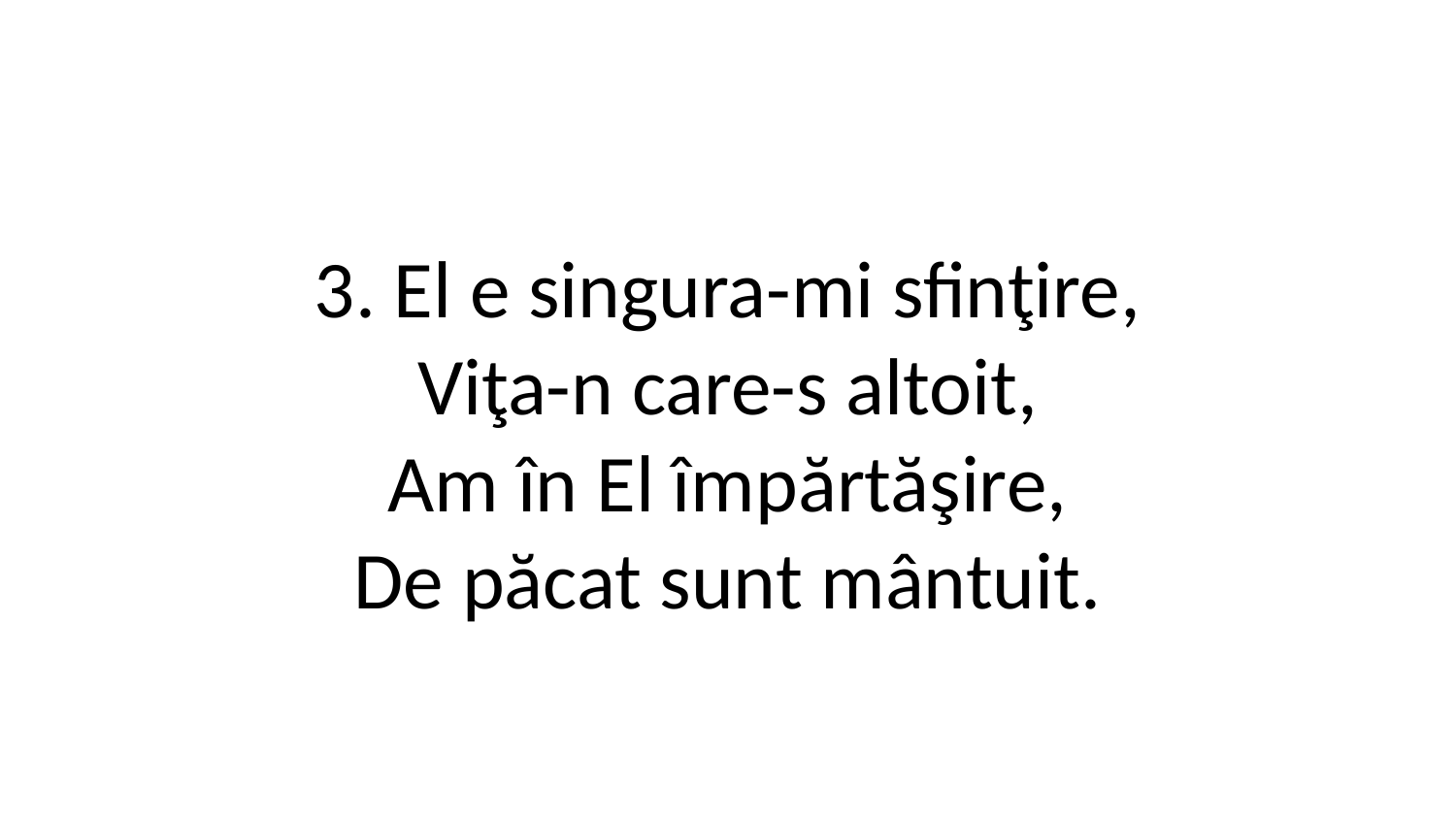

3. El e singura-mi sfinţire,
Viţa-n care-s altoit,
Am în El împărtăşire,
De păcat sunt mântuit.